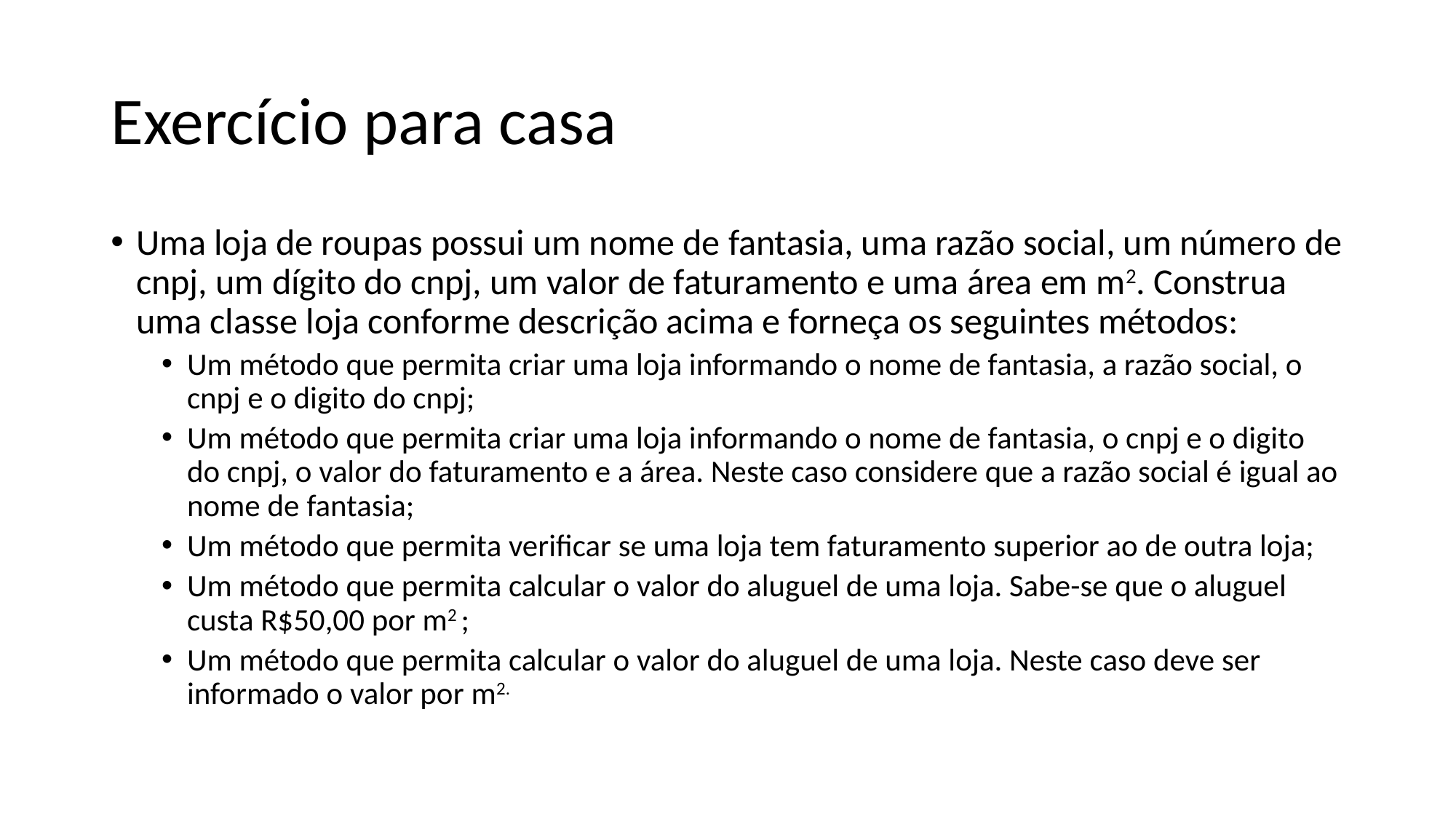

# Exercício para casa
Uma loja de roupas possui um nome de fantasia, uma razão social, um número de cnpj, um dígito do cnpj, um valor de faturamento e uma área em m2. Construa uma classe loja conforme descrição acima e forneça os seguintes métodos:
Um método que permita criar uma loja informando o nome de fantasia, a razão social, o cnpj e o digito do cnpj;
Um método que permita criar uma loja informando o nome de fantasia, o cnpj e o digito do cnpj, o valor do faturamento e a área. Neste caso considere que a razão social é igual ao nome de fantasia;
Um método que permita verificar se uma loja tem faturamento superior ao de outra loja;
Um método que permita calcular o valor do aluguel de uma loja. Sabe-se que o aluguel custa R$50,00 por m2 ;
Um método que permita calcular o valor do aluguel de uma loja. Neste caso deve ser informado o valor por m2.